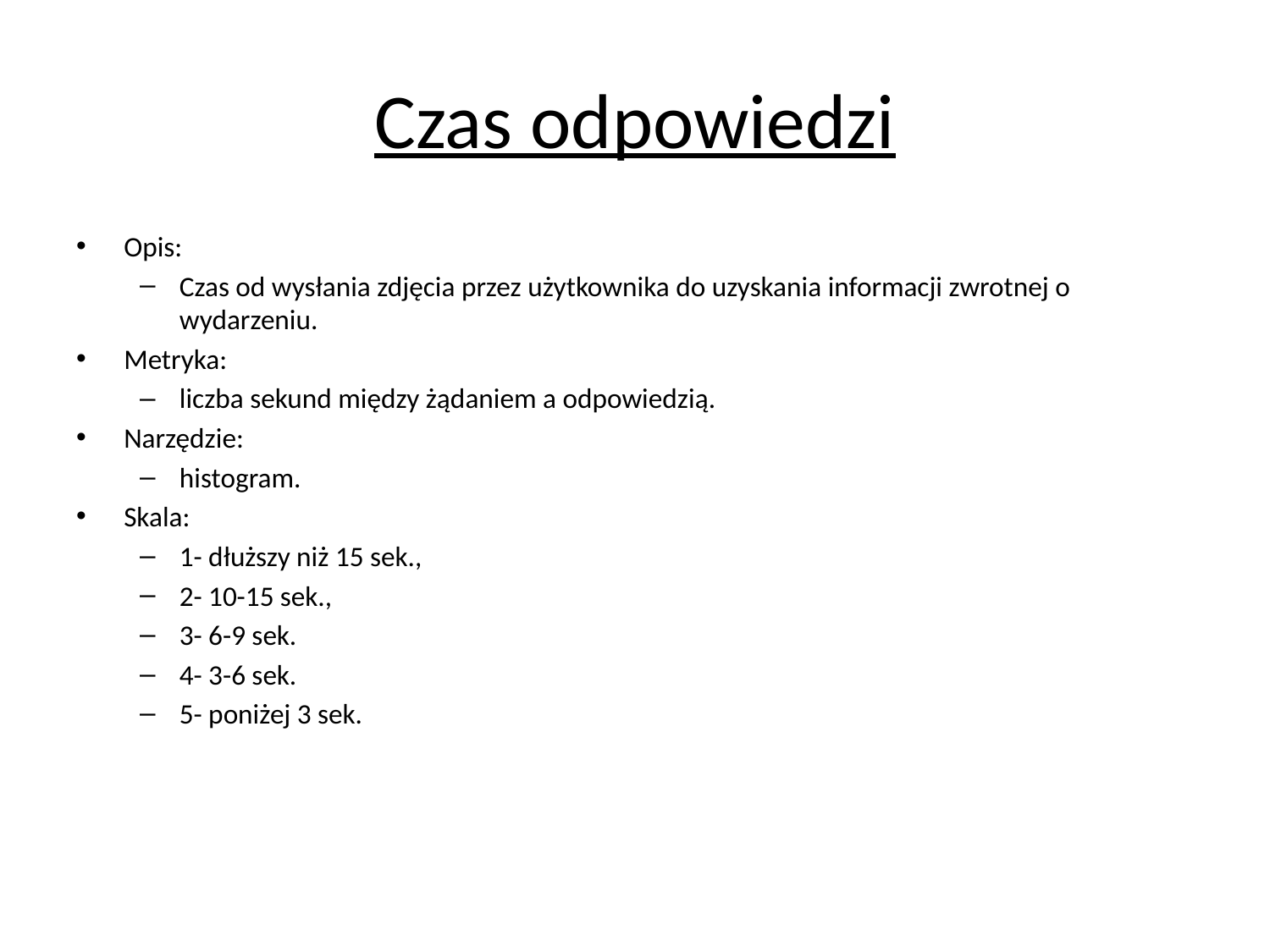

# Czas odpowiedzi
Opis:
Czas od wysłania zdjęcia przez użytkownika do uzyskania informacji zwrotnej o wydarzeniu.
Metryka:
liczba sekund między żądaniem a odpowiedzią.
Narzędzie:
histogram.
Skala:
1- dłuższy niż 15 sek.,
2- 10-15 sek.,
3- 6-9 sek.
4- 3-6 sek.
5- poniżej 3 sek.